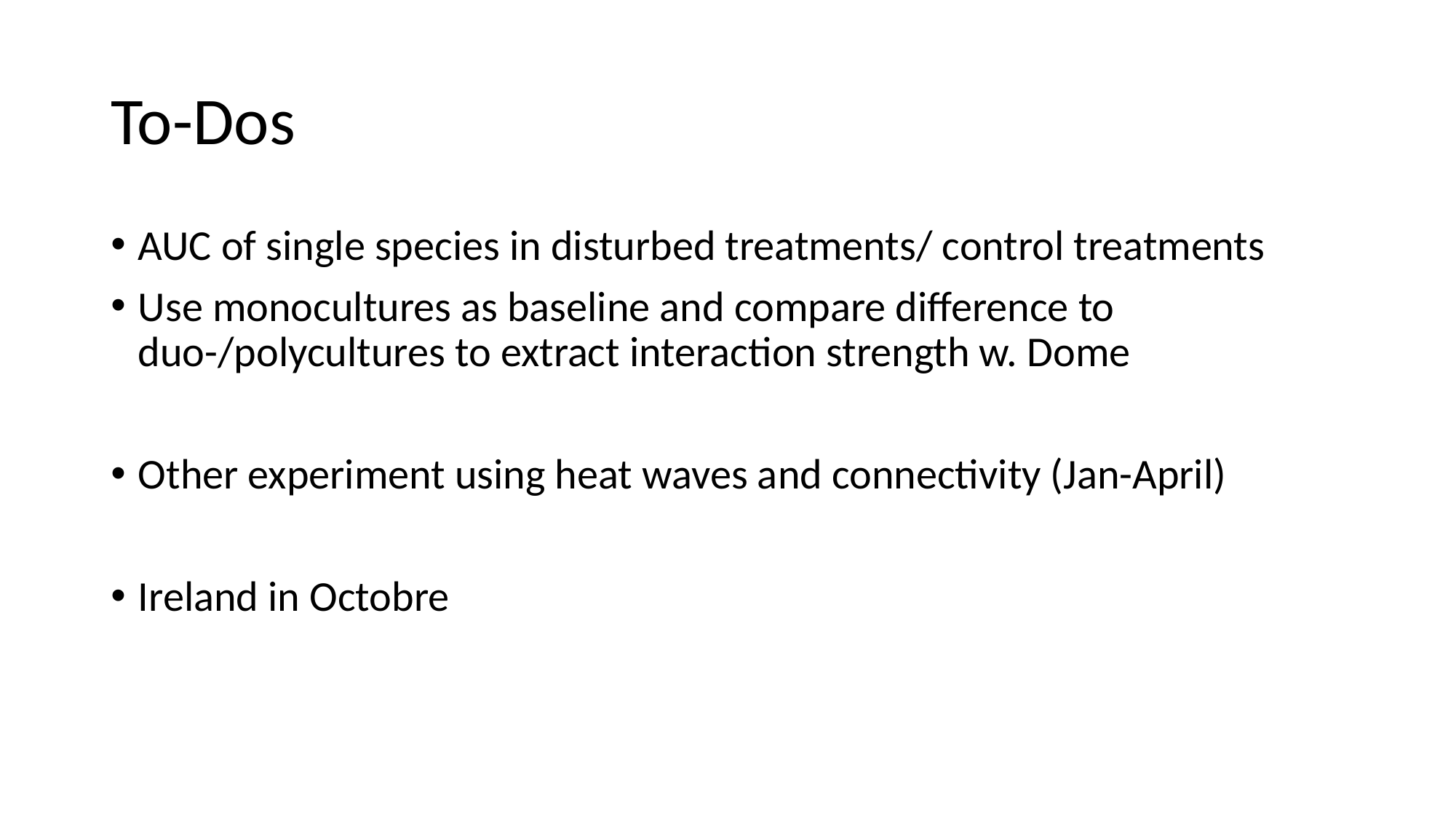

# To-Dos
AUC of single species in disturbed treatments/ control treatments
Use monocultures as baseline and compare difference to duo-/polycultures to extract interaction strength w. Dome

Other experiment using heat waves and connectivity (Jan-April)

Ireland in Octobre